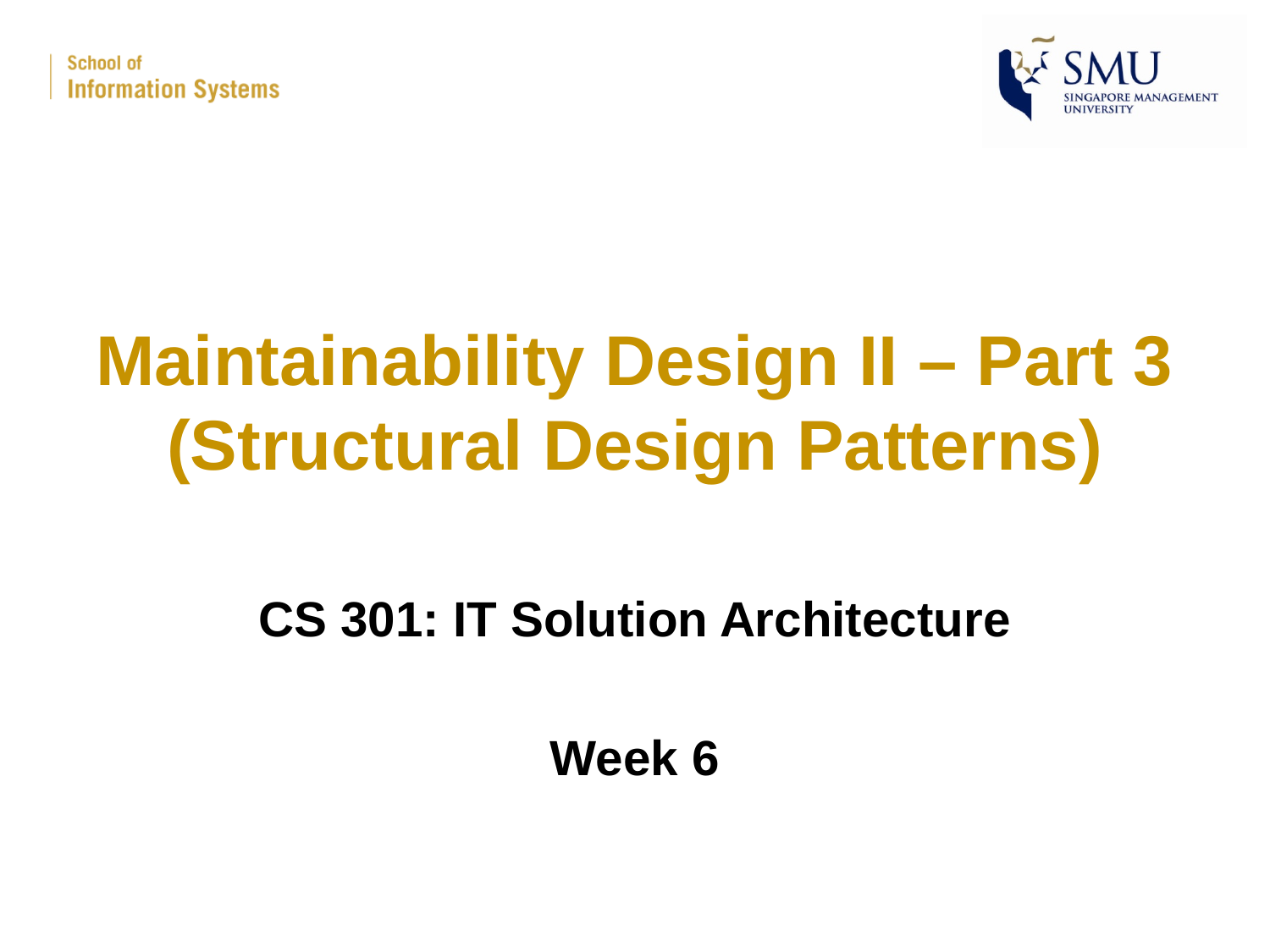

# Maintainability Design II – Part 3 (Structural Design Patterns)
CS 301: IT Solution Architecture

Week 6